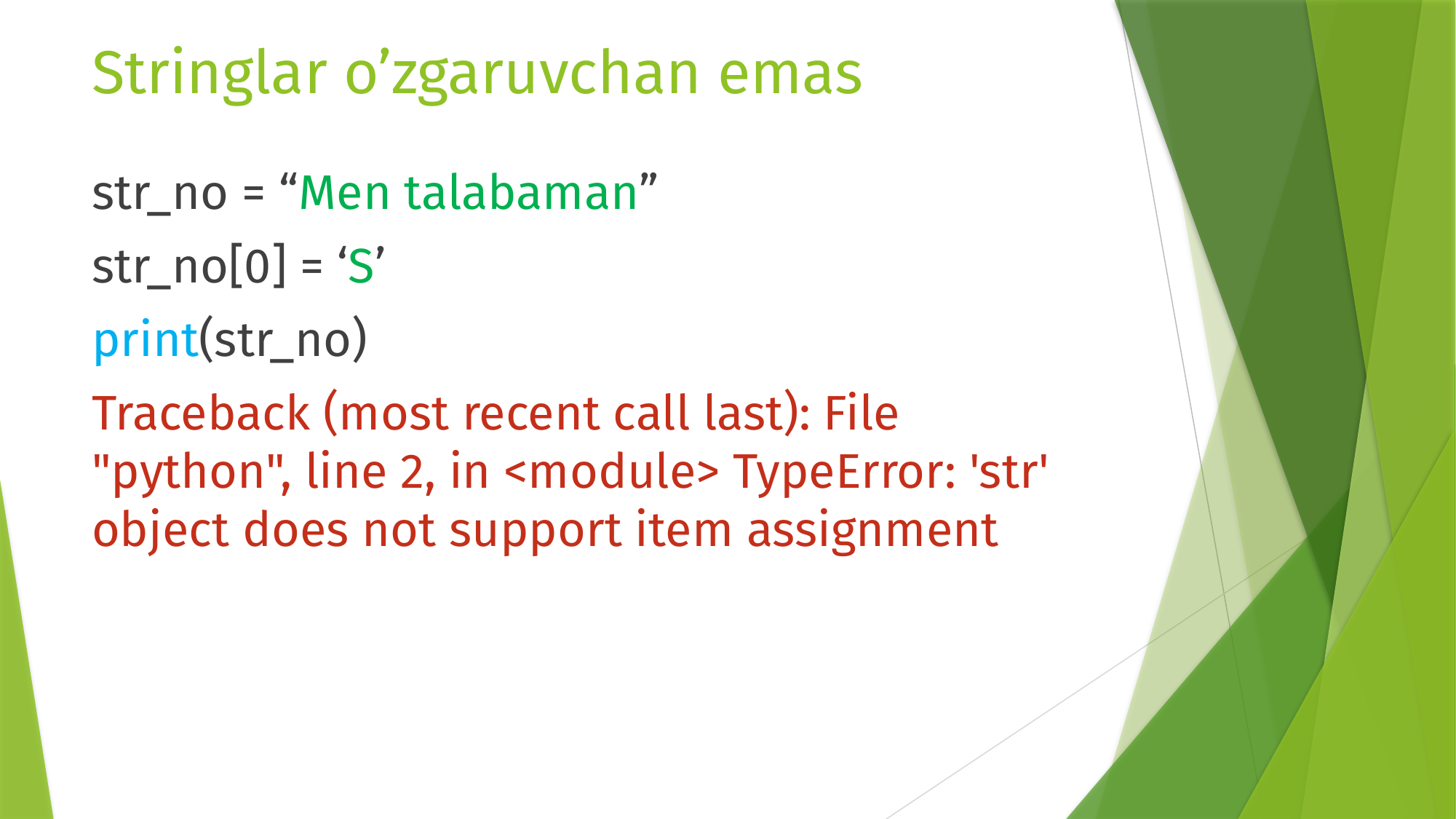

# Stringlar o’zgaruvchan emas
str_no = “Men talabaman”
str_no[0] = ‘S’
print(str_no)
Traceback (most recent call last): File "python", line 2, in <module> TypeError: 'str' object does not support item assignment